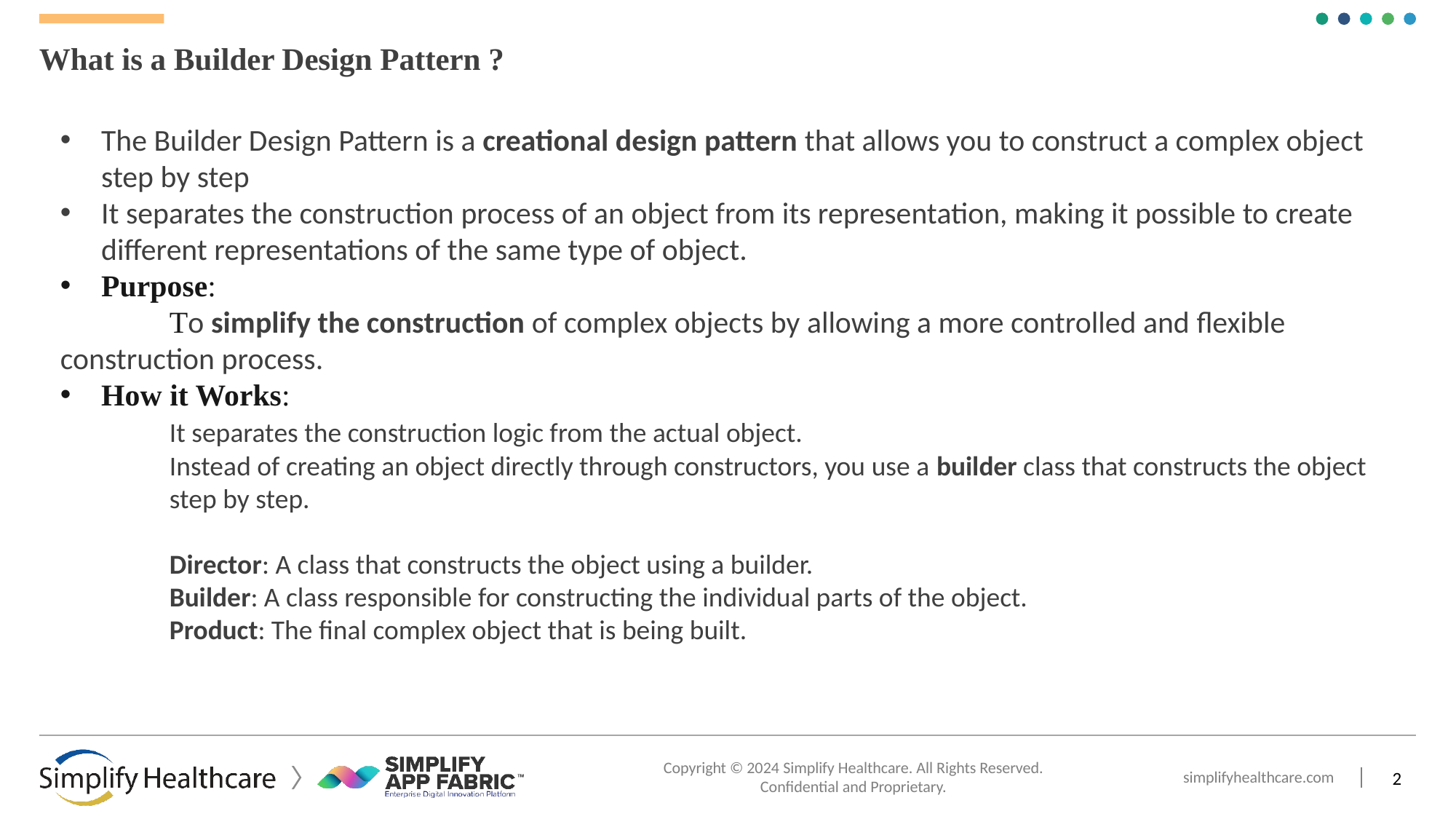

# What is a Builder Design Pattern ?
The Builder Design Pattern is a creational design pattern that allows you to construct a complex object step by step
It separates the construction process of an object from its representation, making it possible to create different representations of the same type of object.
Purpose:
	To simplify the construction of complex objects by allowing a more controlled and flexible 	construction process.
How it Works:
  	It separates the construction logic from the actual object.
	Instead of creating an object directly through constructors, you use a builder class that constructs the object 	step by step.
	Director: A class that constructs the object using a builder.
	Builder: A class responsible for constructing the individual parts of the object.
	Product: The final complex object that is being built.